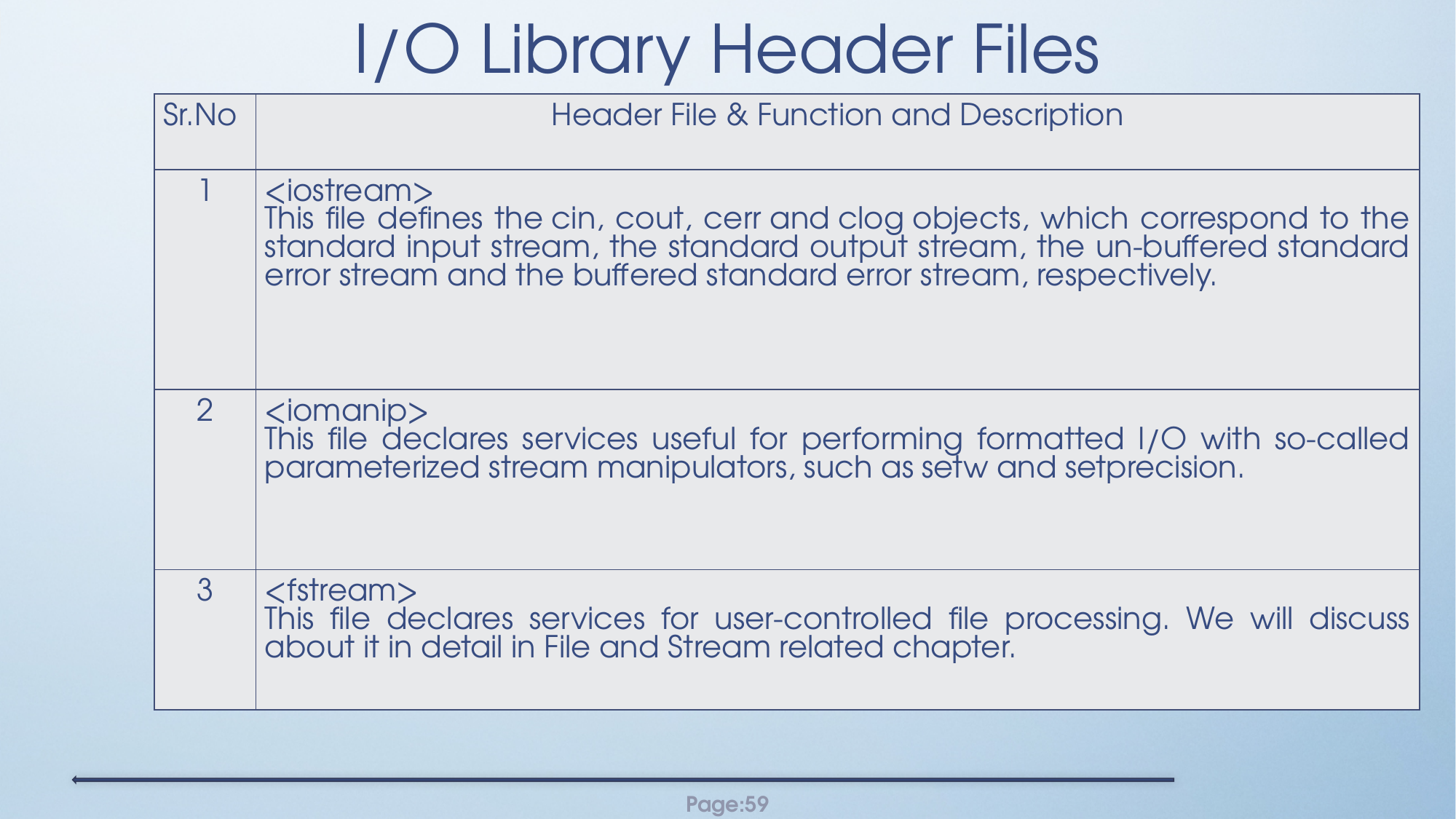

# I/O Library Header Files

| Sr.No | Header File & Function and Description |
| --- | --- |
| 1 | <iostream> This file defines the cin, cout, cerr and clog objects, which correspond to the standard input stream, the standard output stream, the un-buffered standard error stream and the buffered standard error stream, respectively. |
| 2 | <iomanip> This file declares services useful for performing formatted I/O with so-called parameterized stream manipulators, such as setw and setprecision. |
| 3 | <fstream> This file declares services for user-controlled file processing. We will discuss about it in detail in File and Stream related chapter. |